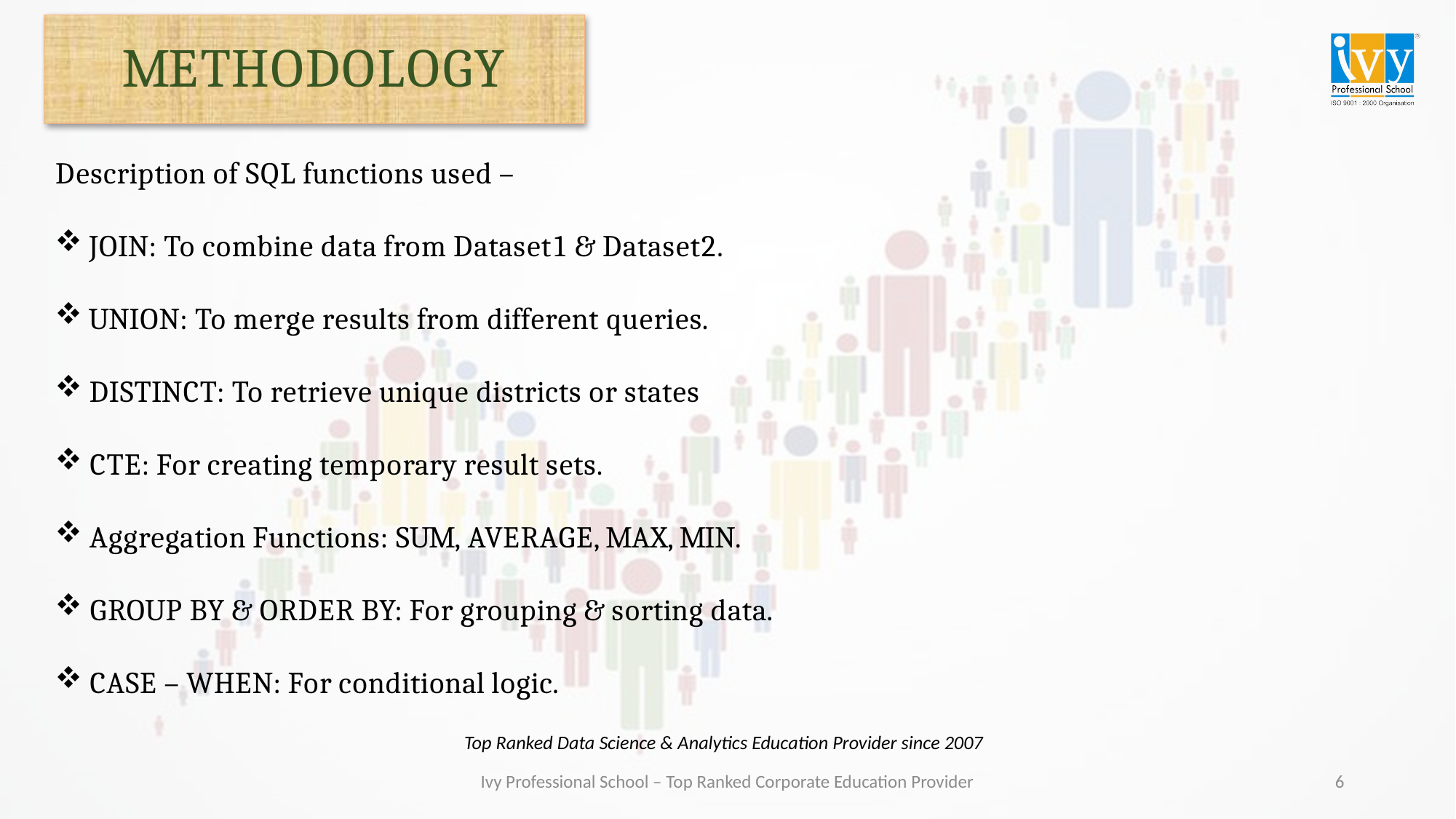

# METHODOLOGY
Description of SQL functions used –

JOIN: To combine data from Dataset1 & Dataset2.

UNION: To merge results from different queries.

DISTINCT: To retrieve unique districts or states

CTE: For creating temporary result sets.

Aggregation Functions: SUM, AVERAGE, MAX, MIN.

GROUP BY & ORDER BY: For grouping & sorting data.

CASE – WHEN: For conditional logic.

Top Ranked Data Science & Analytics Education Provider since 2007

6